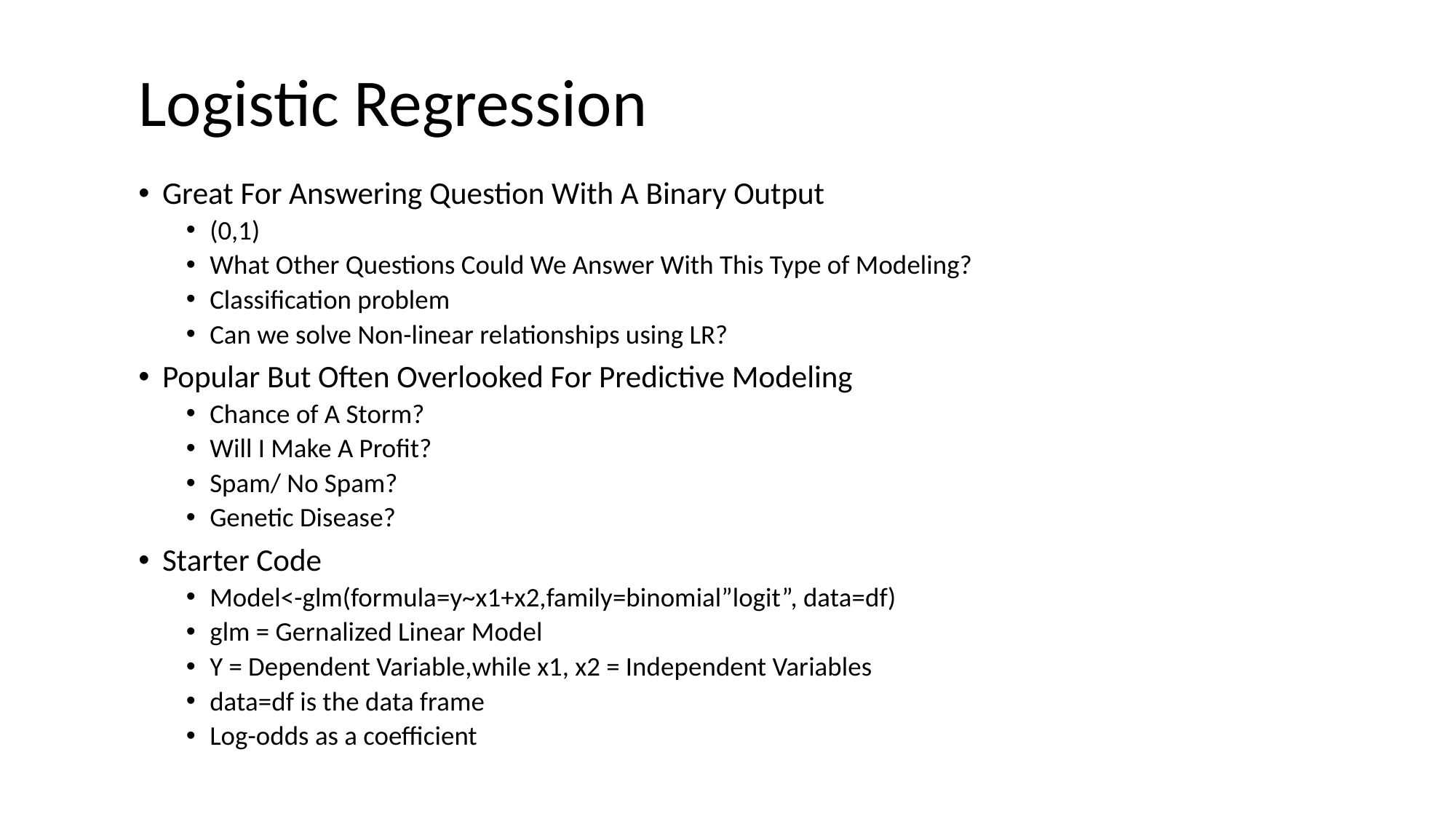

# Logistic Regression
Great For Answering Question With A Binary Output
(0,1)
What Other Questions Could We Answer With This Type of Modeling?
Classification problem
Can we solve Non-linear relationships using LR?
Popular But Often Overlooked For Predictive Modeling
Chance of A Storm?
Will I Make A Profit?
Spam/ No Spam?
Genetic Disease?
Starter Code
Model<-glm(formula=y~x1+x2,family=binomial”logit”, data=df)
glm = Gernalized Linear Model
Y = Dependent Variable,while x1, x2 = Independent Variables
data=df is the data frame
Log-odds as a coefficient